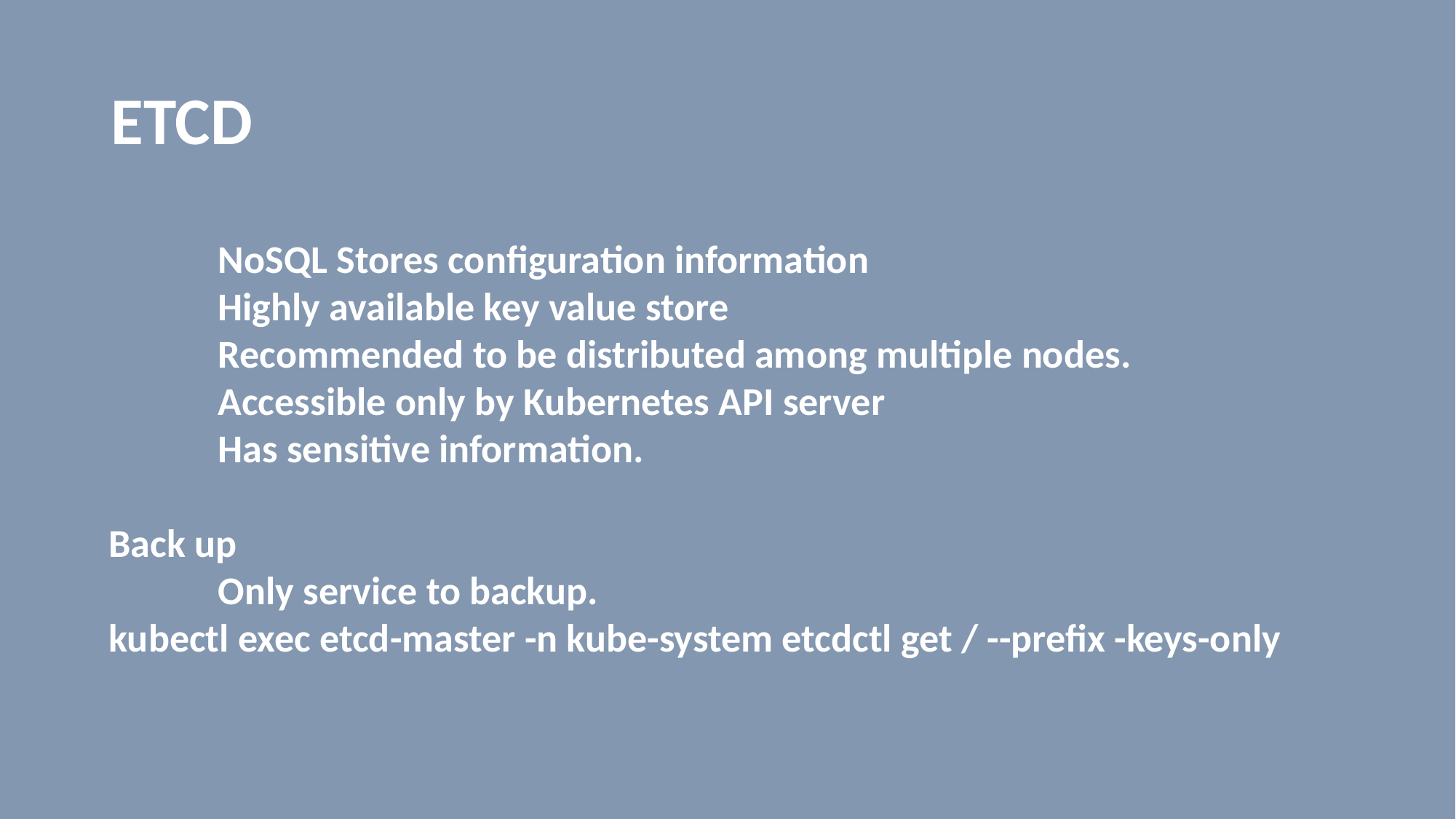

# ETCD
	NoSQL Stores configuration information
	Highly available key value store
	Recommended to be distributed among multiple nodes.
	Accessible only by Kubernetes API server
	Has sensitive information.

Back up
	Only service to backup.
kubectl exec etcd-master -n kube-system etcdctl get / --prefix -keys-only